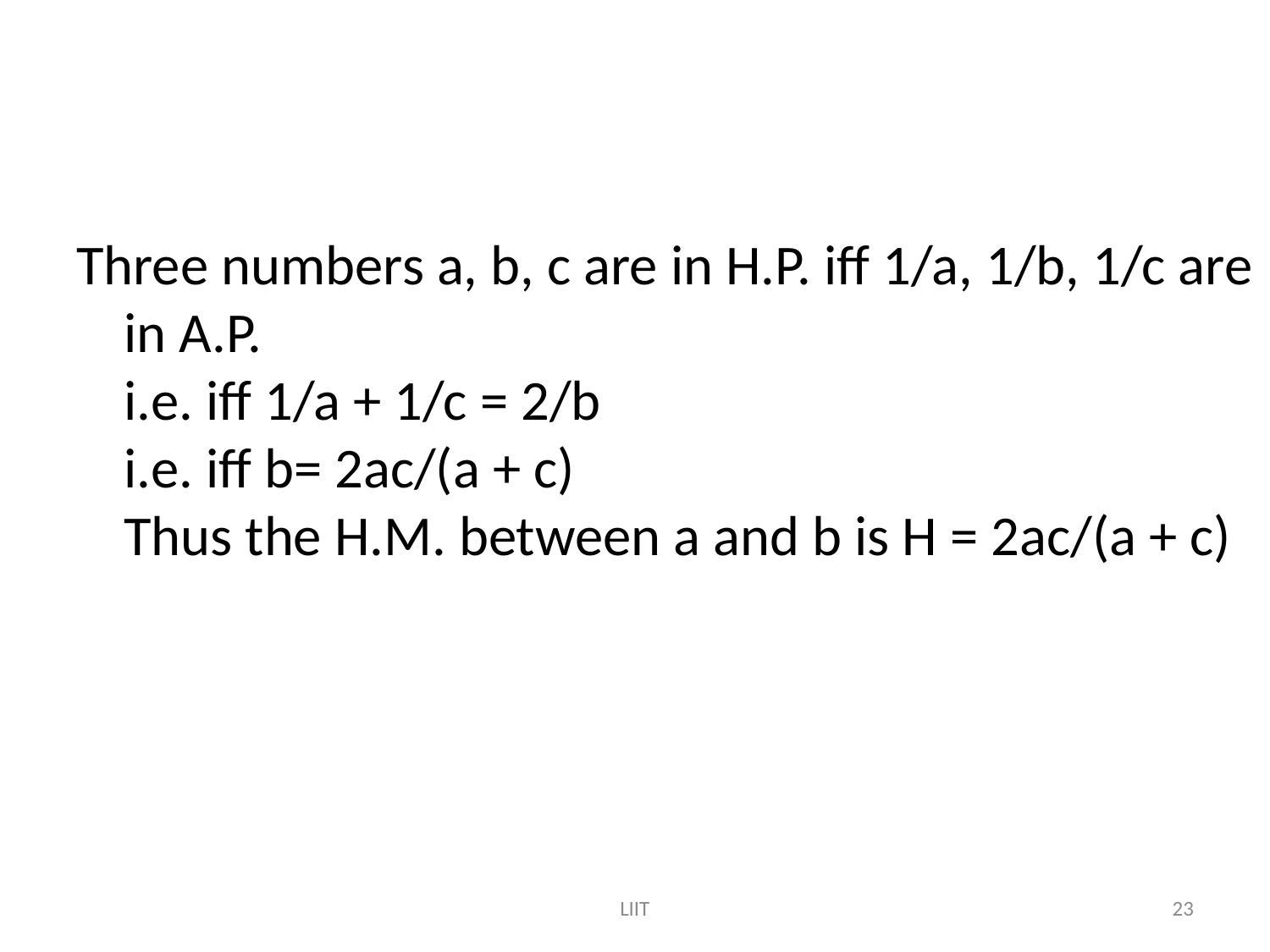

#
Three numbers a, b, c are in H.P. iff 1/a, 1/b, 1/c are in A.P.
i.e. iff 1/a + 1/c = 2/b
i.e. iff b= 2ac/(a + c)
Thus the H.M. between a and b is H = 2ac/(a + c)
LIIT
23